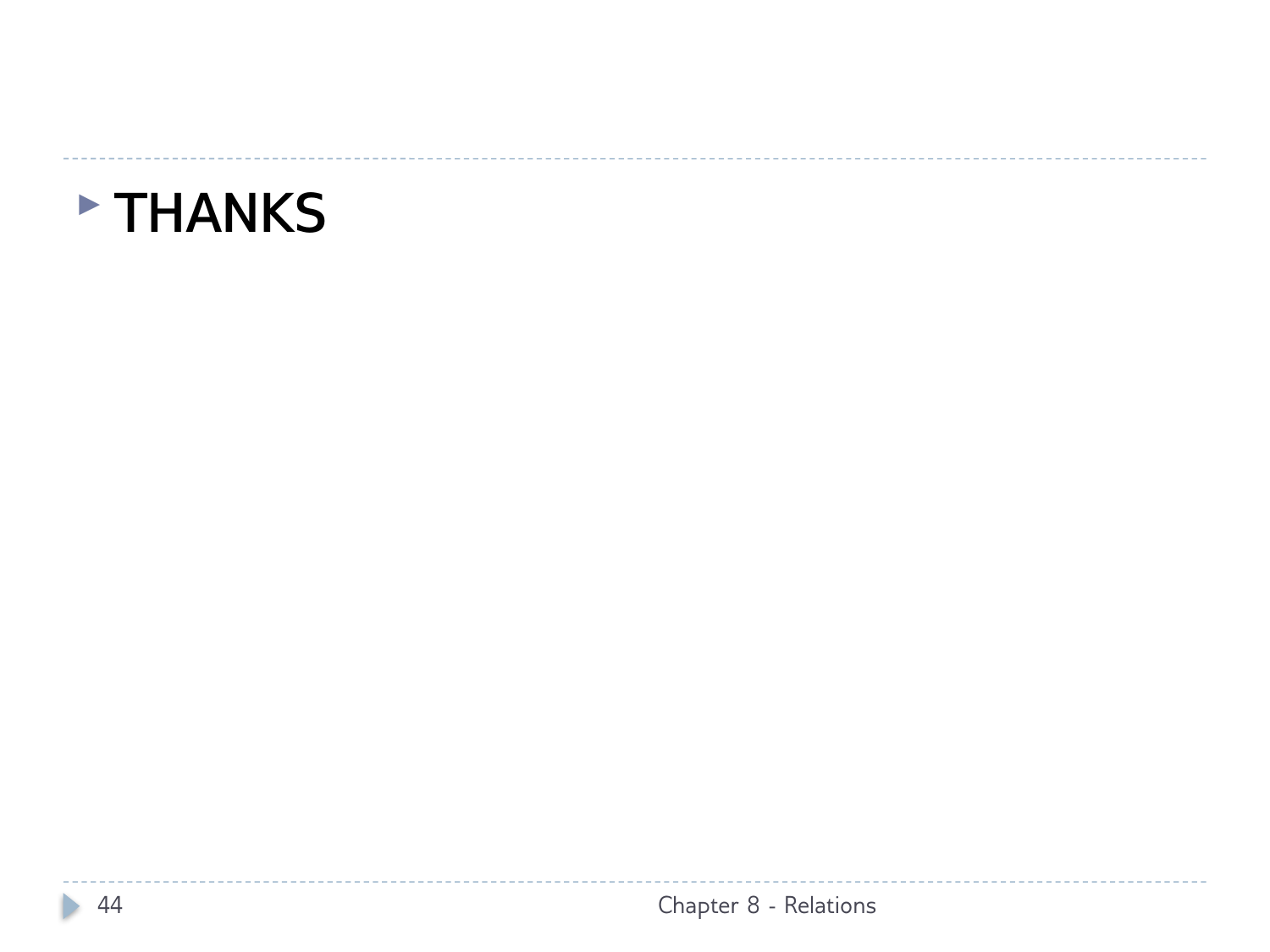

#
THANKS
44
Chapter 8 - Relations